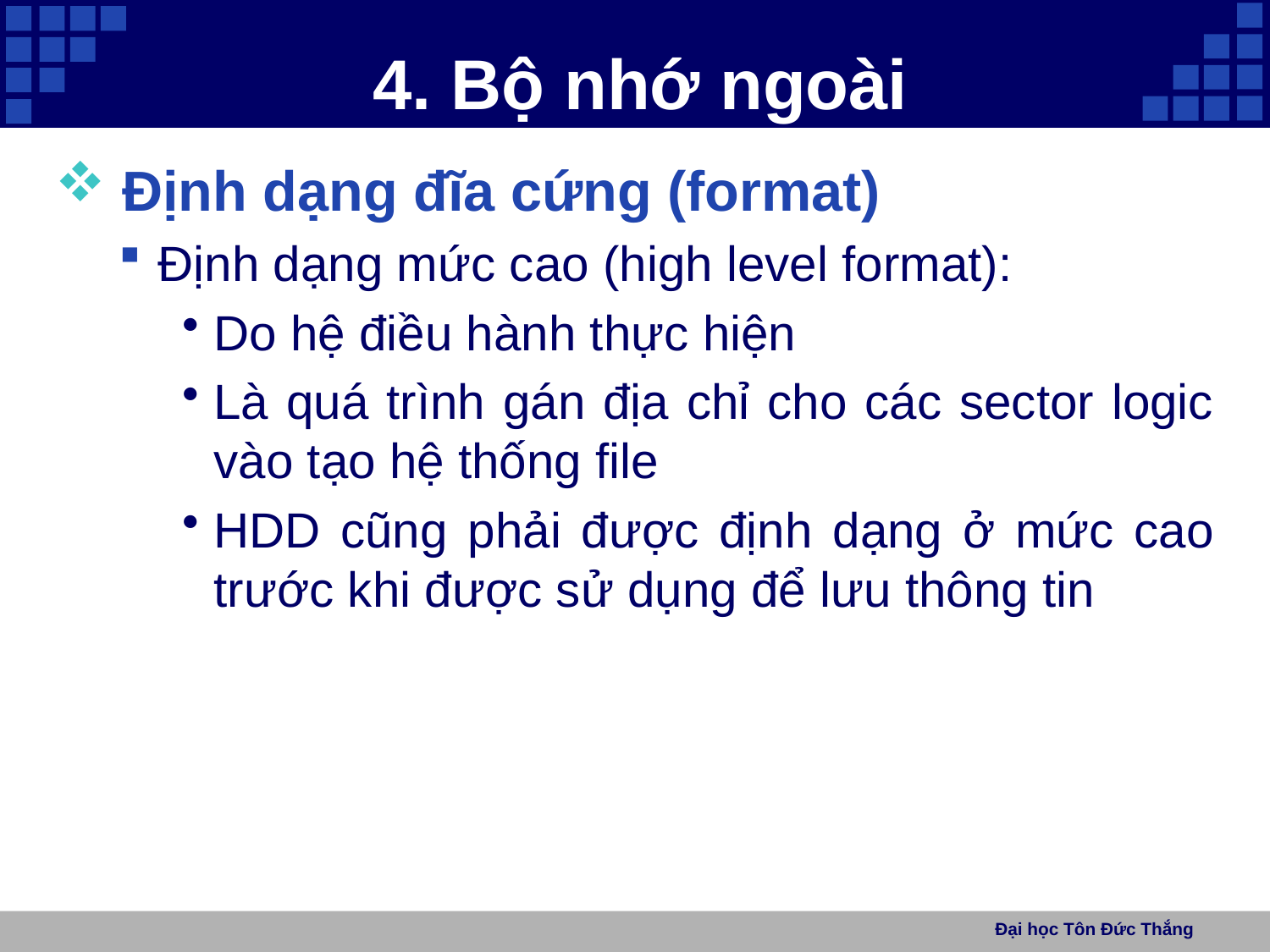

# 4. Bộ nhớ ngoài
 Định dạng đĩa cứng (format)
Định dạng mức cao (high level format):
Do hệ điều hành thực hiện
Là quá trình gán địa chỉ cho các sector logic vào tạo hệ thống file
HDD cũng phải được định dạng ở mức cao trước khi được sử dụng để lưu thông tin
Đại học Tôn Đức Thắng